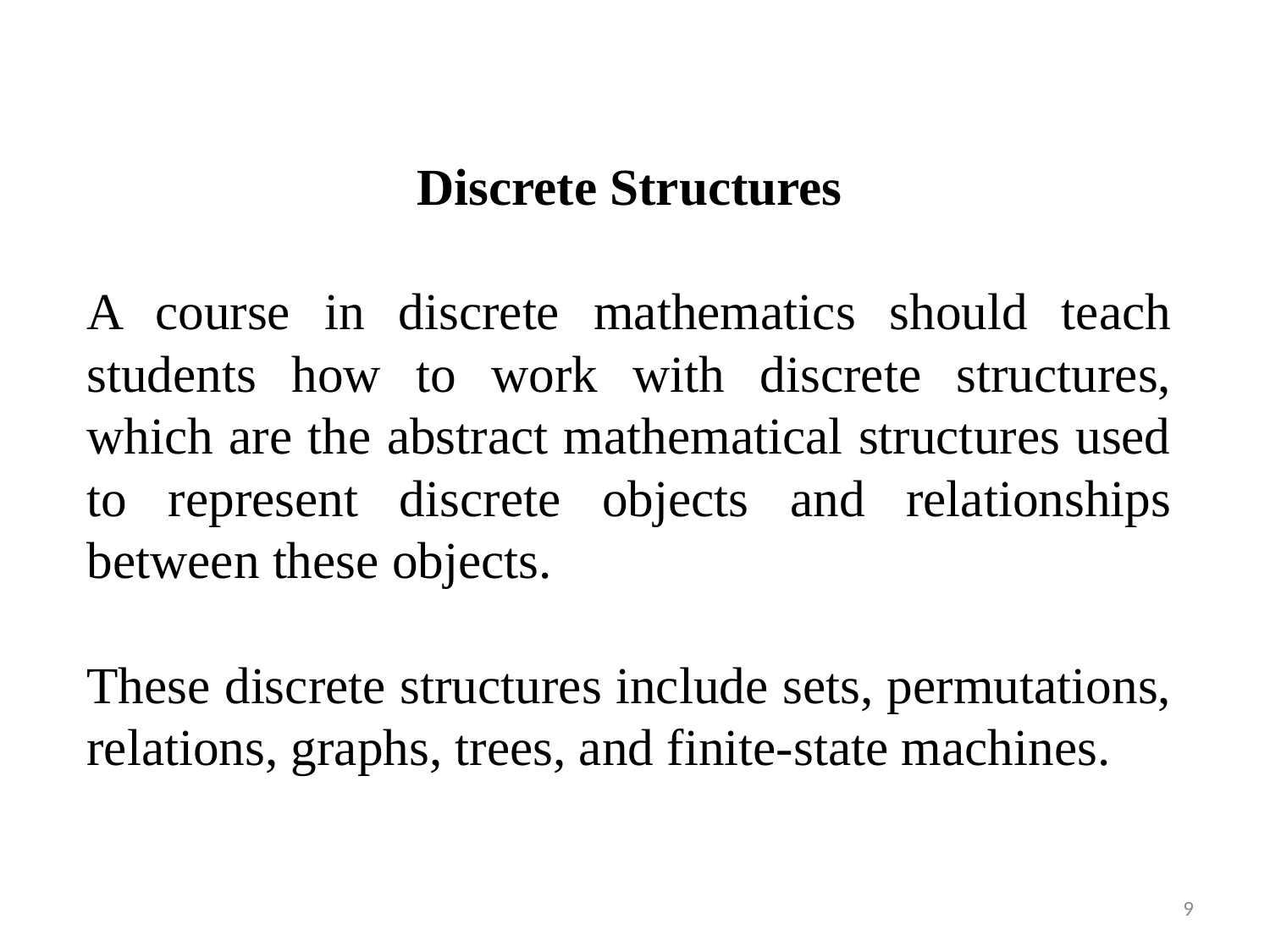

Discrete Structures

A course in discrete mathematics should teach students how to work with discrete structures, which are the abstract mathematical structures used to represent discrete objects and relationships between these objects.

These discrete structures include sets, permutations, relations, graphs, trees, and finite-state machines.
9